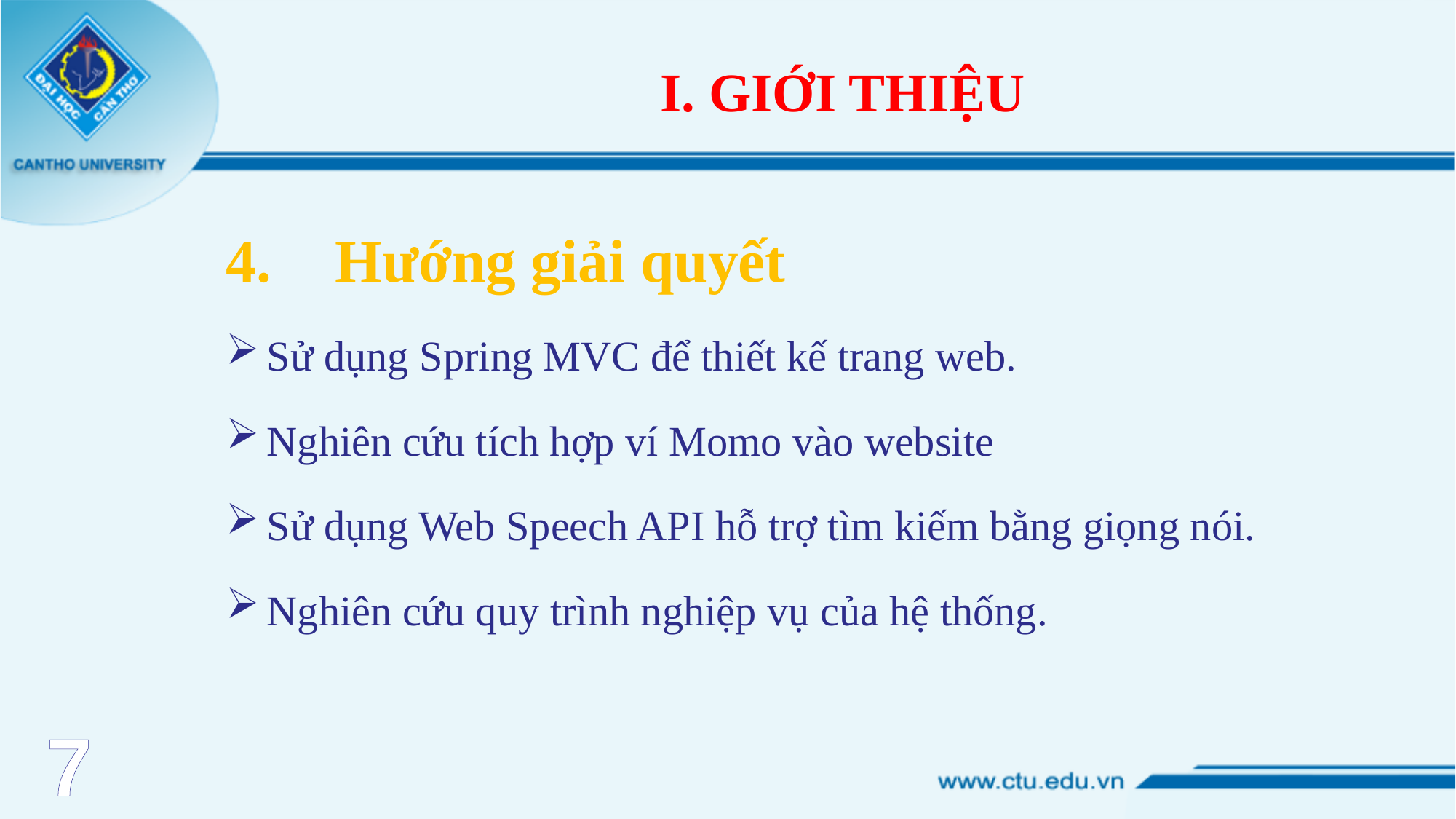

# I. GIỚI THIỆU
4.	Hướng giải quyết
Sử dụng Spring MVC để thiết kế trang web.
Nghiên cứu tích hợp ví Momo vào website
Sử dụng Web Speech API hỗ trợ tìm kiếm bằng giọng nói.
Nghiên cứu quy trình nghiệp vụ của hệ thống.
7